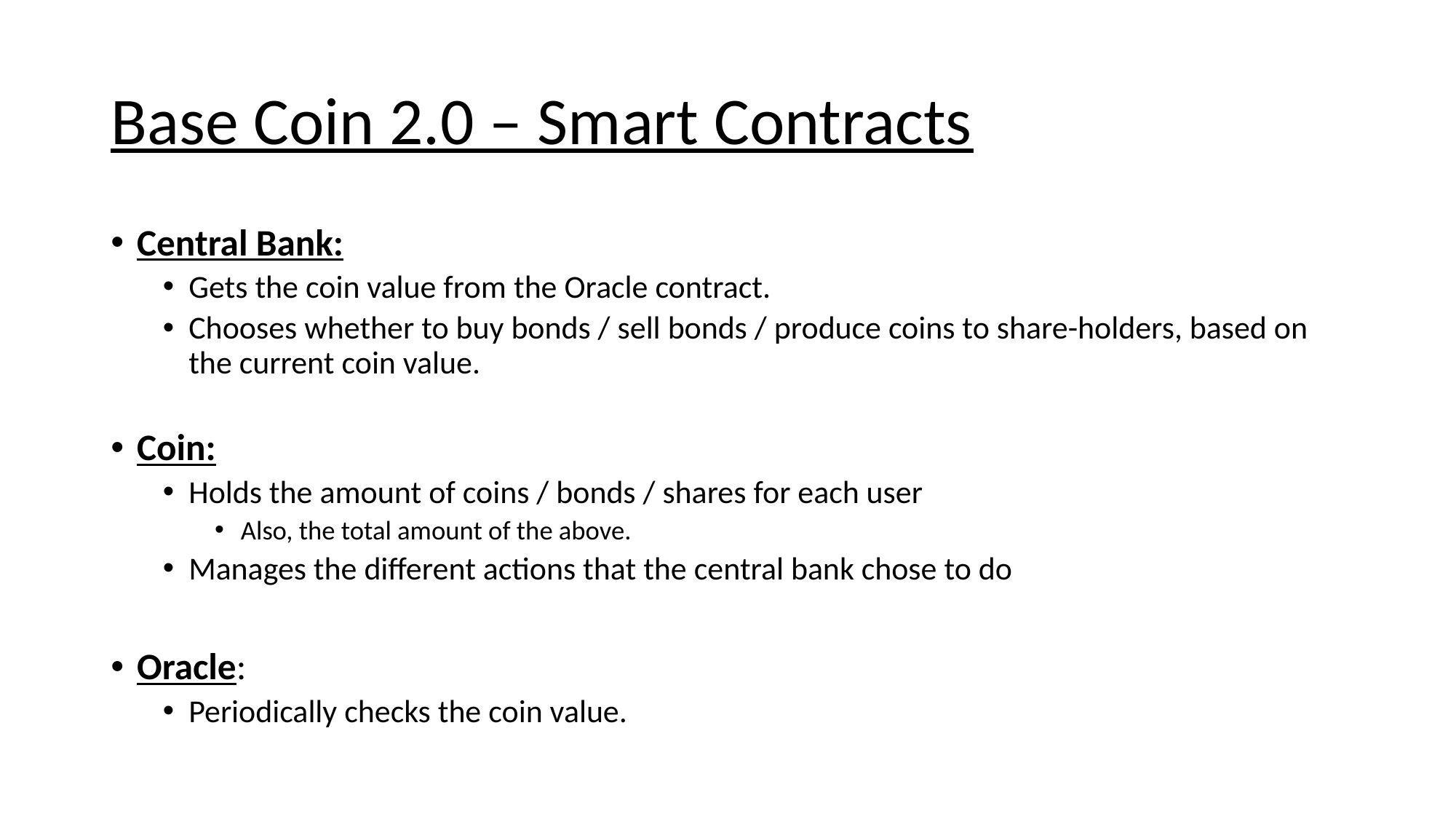

# Base Coin 2.0 – Smart Contracts
Central Bank:
Gets the coin value from the Oracle contract.
Chooses whether to buy bonds / sell bonds / produce coins to share-holders, based on the current coin value.
Coin:
Holds the amount of coins / bonds / shares for each user
Also, the total amount of the above.
Manages the different actions that the central bank chose to do

Oracle:
Periodically checks the coin value.